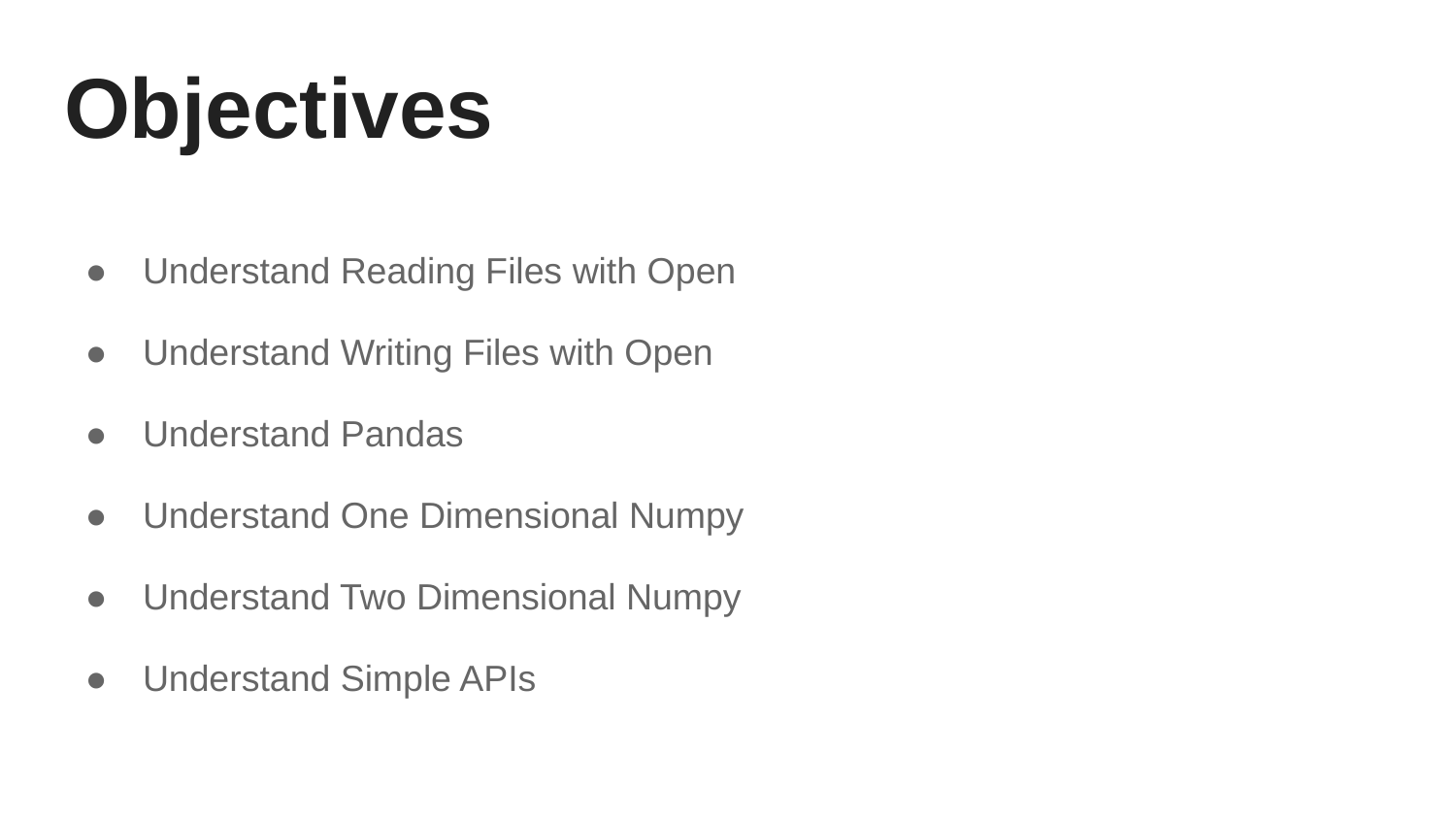

# Objectives
Understand Reading Files with Open
Understand Writing Files with Open
Understand Pandas
Understand One Dimensional Numpy
Understand Two Dimensional Numpy
Understand Simple APIs